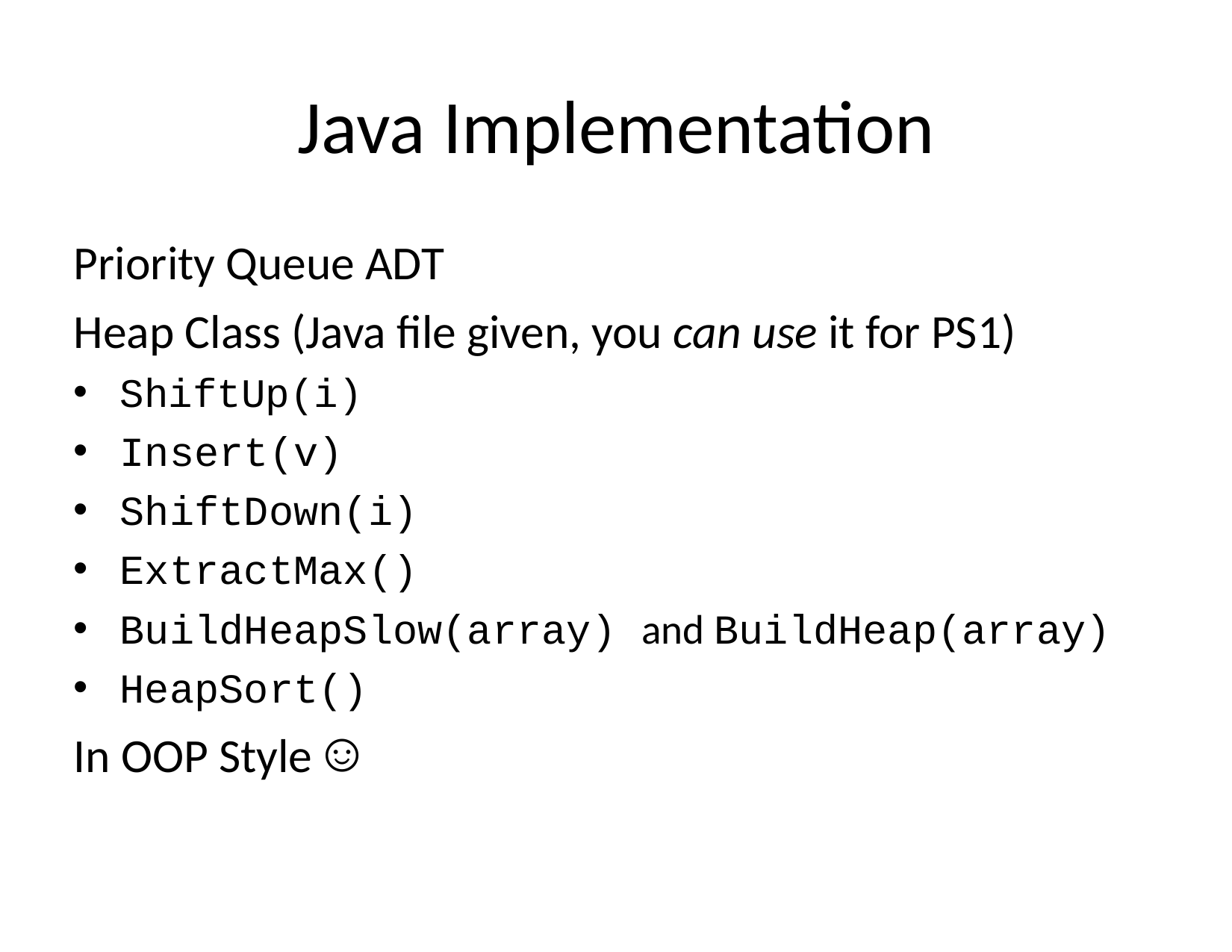

# Java Implementation
Priority Queue ADT
Heap Class (Java file given, you can use it for PS1)
ShiftUp(i)
Insert(v)
ShiftDown(i)
ExtractMax()
BuildHeapSlow(array) and BuildHeap(array)
HeapSort()
In OOP Style ☺